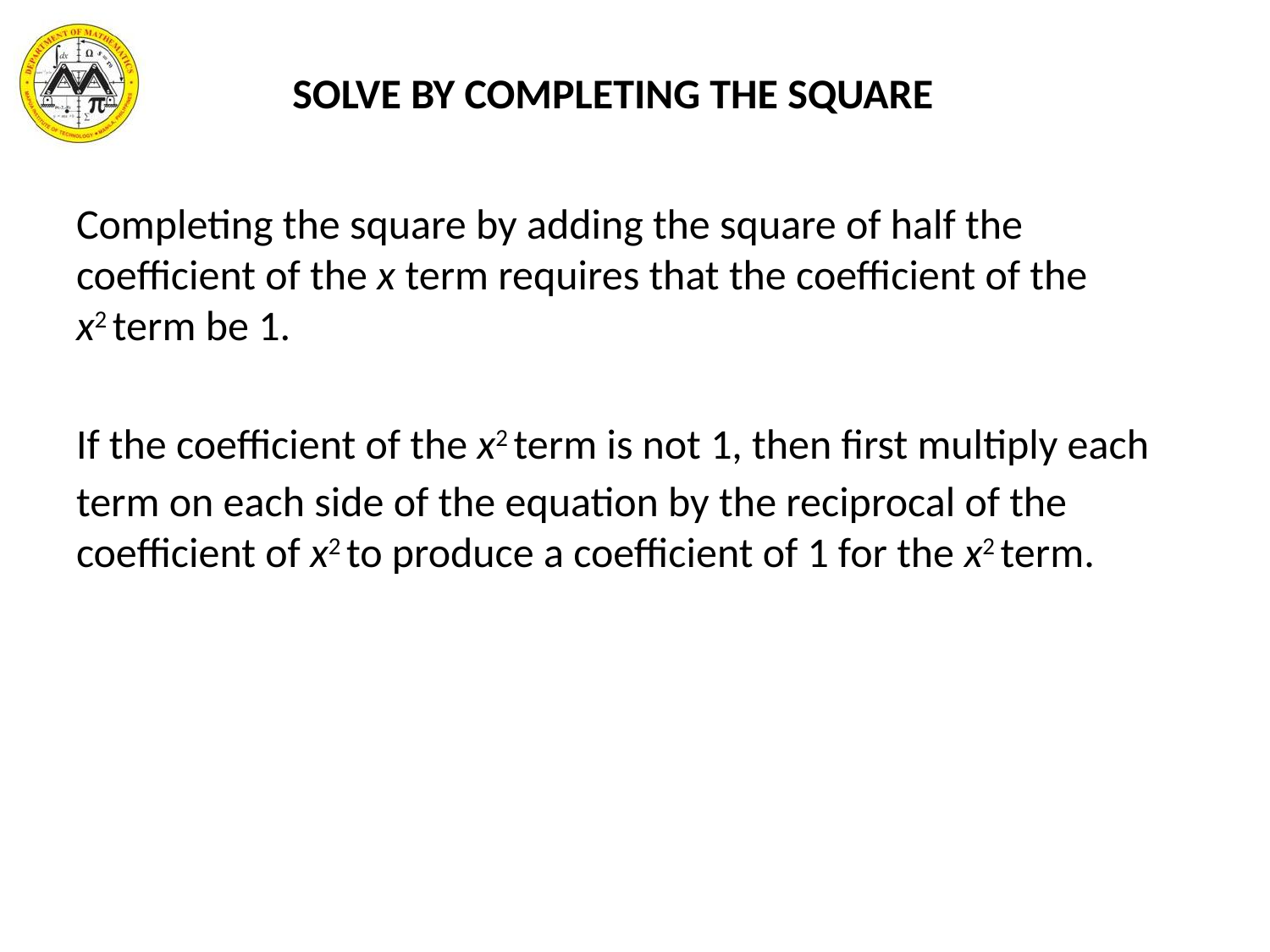

# SOLVE BY COMPLETING THE SQUARE
Completing the square by adding the square of half the coefficient of the x term requires that the coefficient of the
x2 term be 1.

If the coefficient of the x2 term is not 1, then first multiply each term on each side of the equation by the reciprocal of the coefficient of x2 to produce a coefficient of 1 for the x2 term.